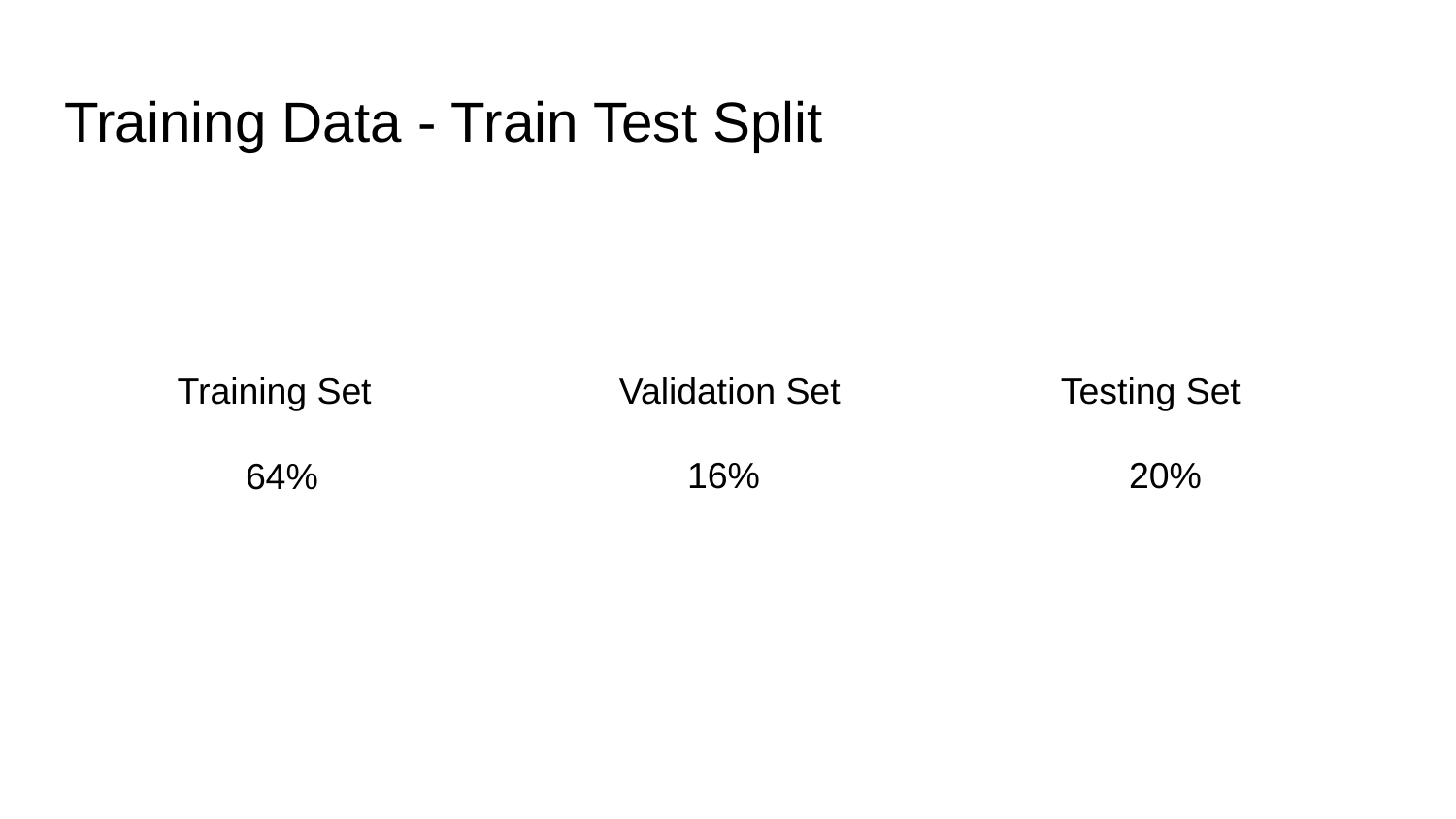

# Training Data - Train Test Split
Validation Set
Testing Set
Training Set
16%
20%
64%